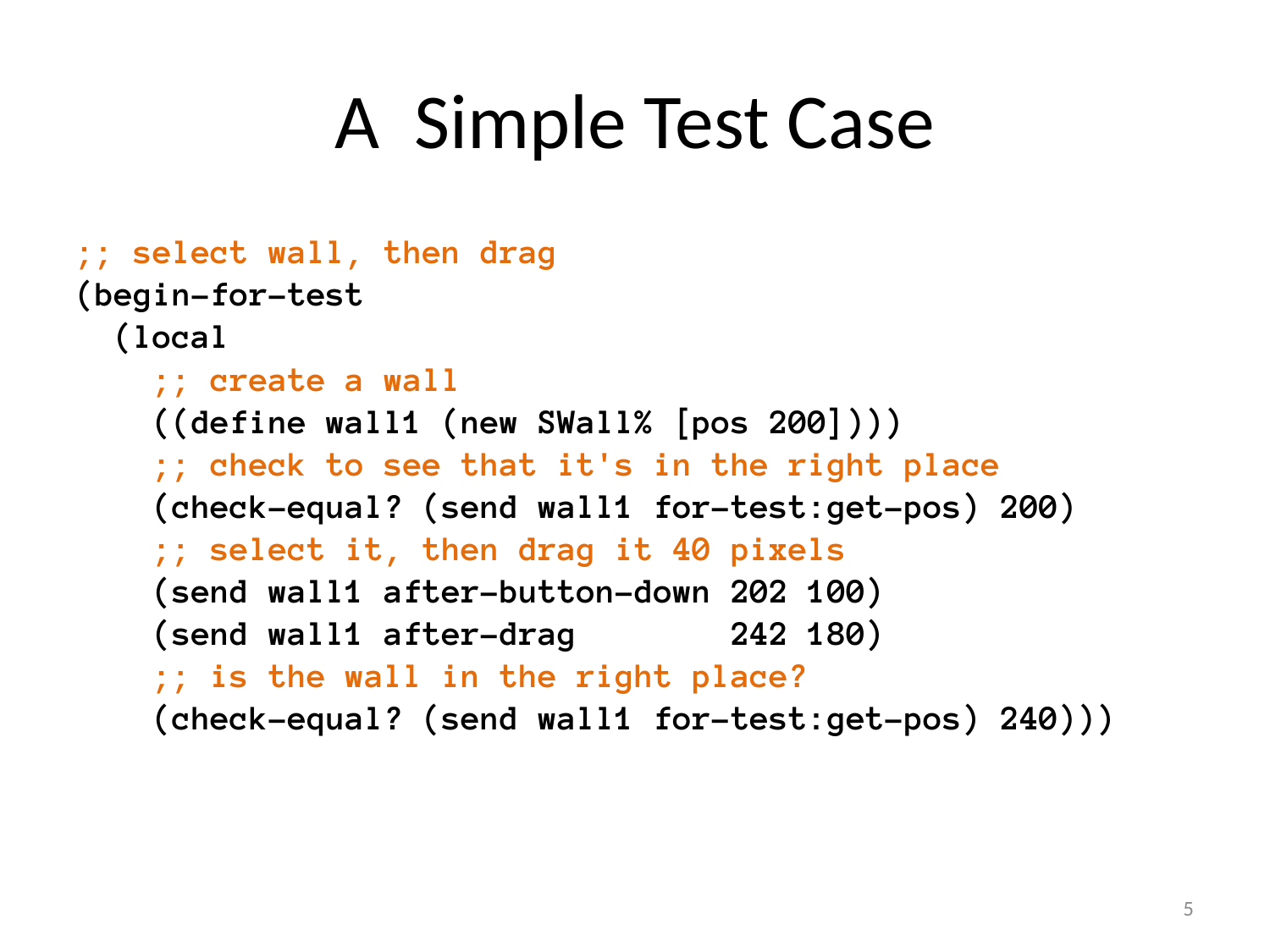

# A  Simple Test Case
;; select wall, then drag
(begin-for-test
  (local
    ;; create a wall
    ((define wall1 (new SWall% [pos 200])))
    ;; check to see that it's in the right place
    (check-equal? (send wall1 for-test:get-pos) 200)
    ;; select it, then drag it 40 pixels
    (send wall1 after-button-down 202 100)
    (send wall1 after-drag        242 180)
    ;; is the wall in the right place?
    (check-equal? (send wall1 for-test:get-pos) 240)))

5